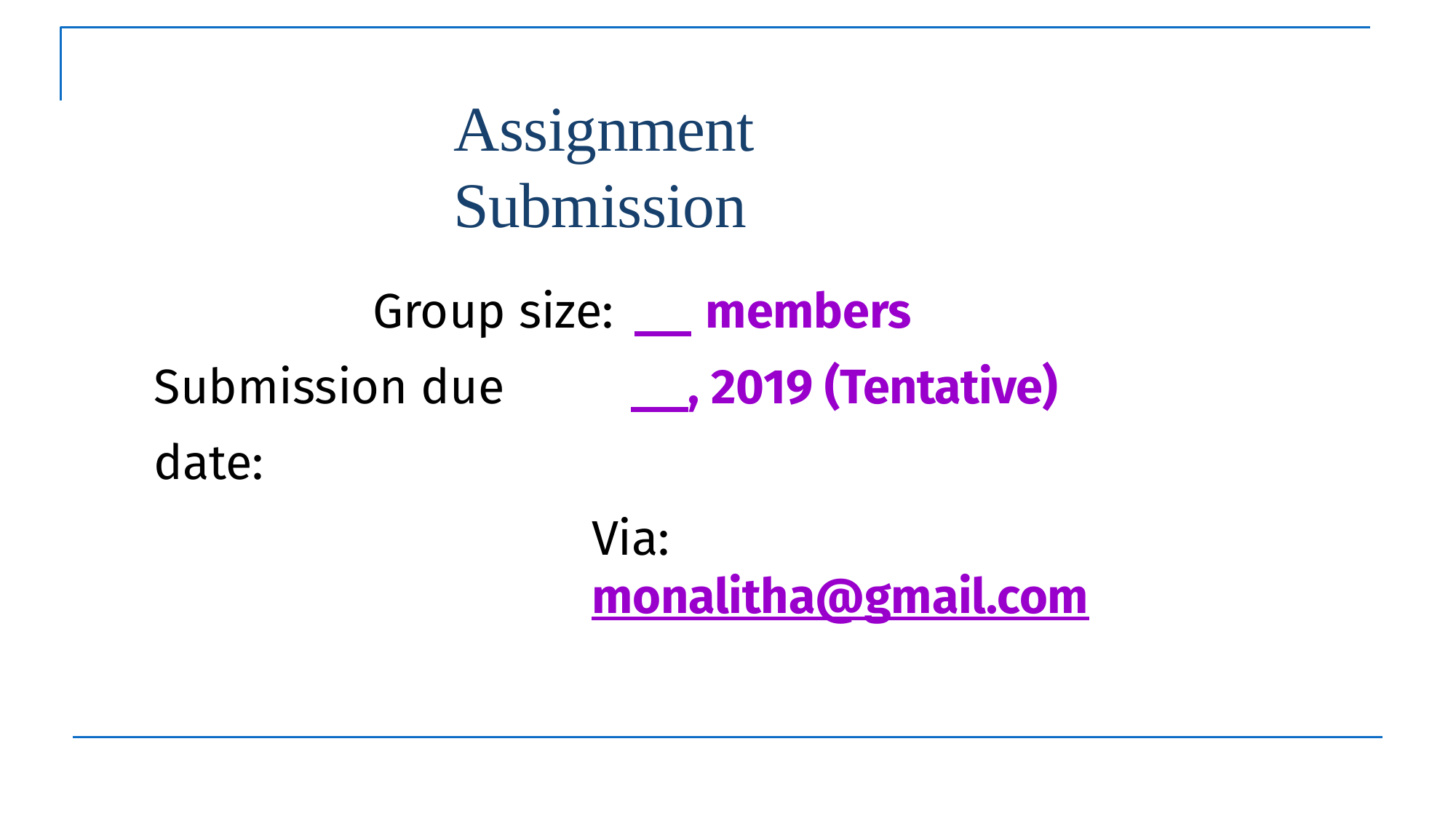

# Assignment Submission
Group size: Submission due date:
members

, 2019 (Tentative)

Via:	monalitha@gmail.com